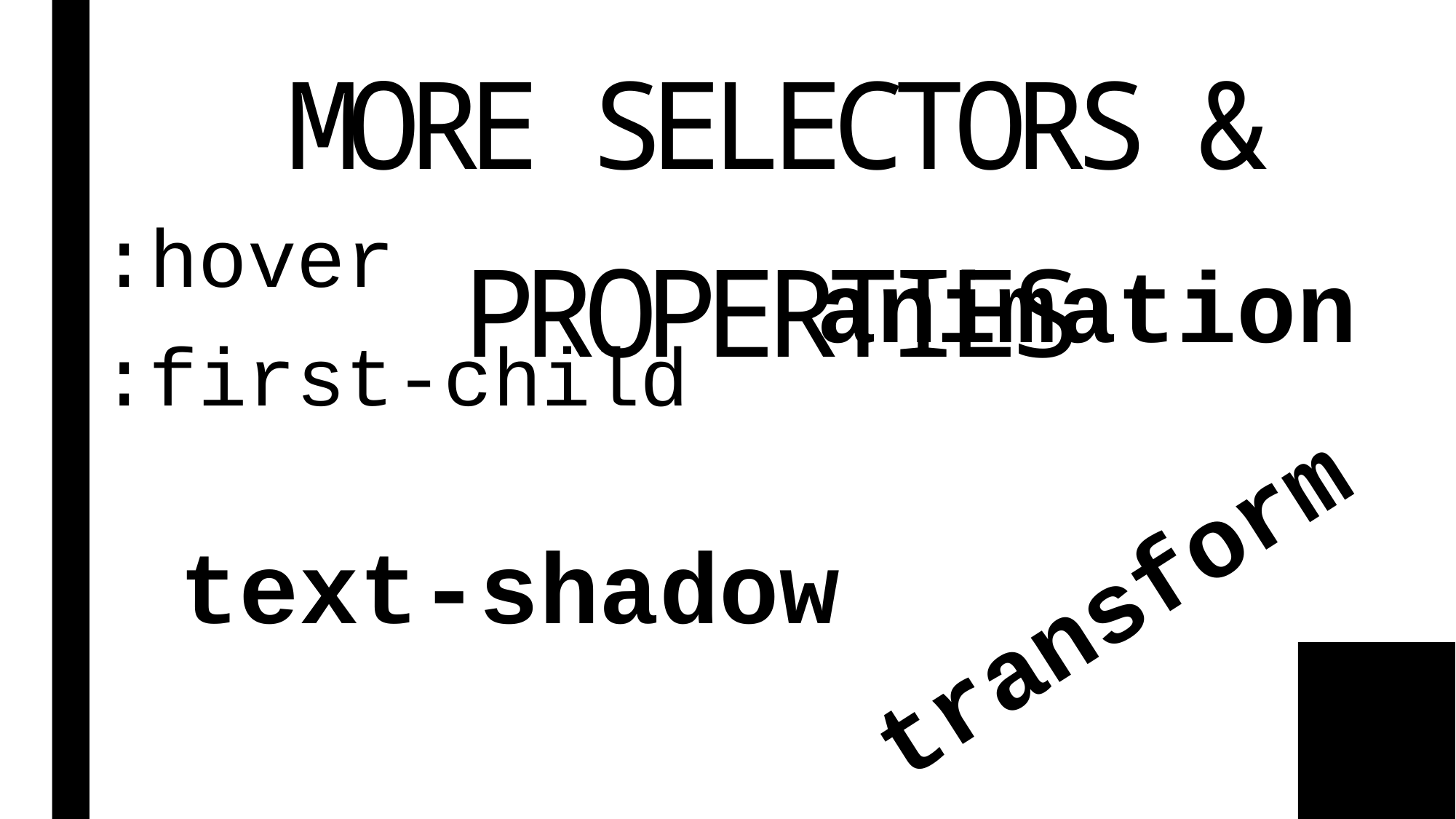

MORE SELECTORS & PROPERTIES
:hover
animation
:first-child
text-shadow
transform